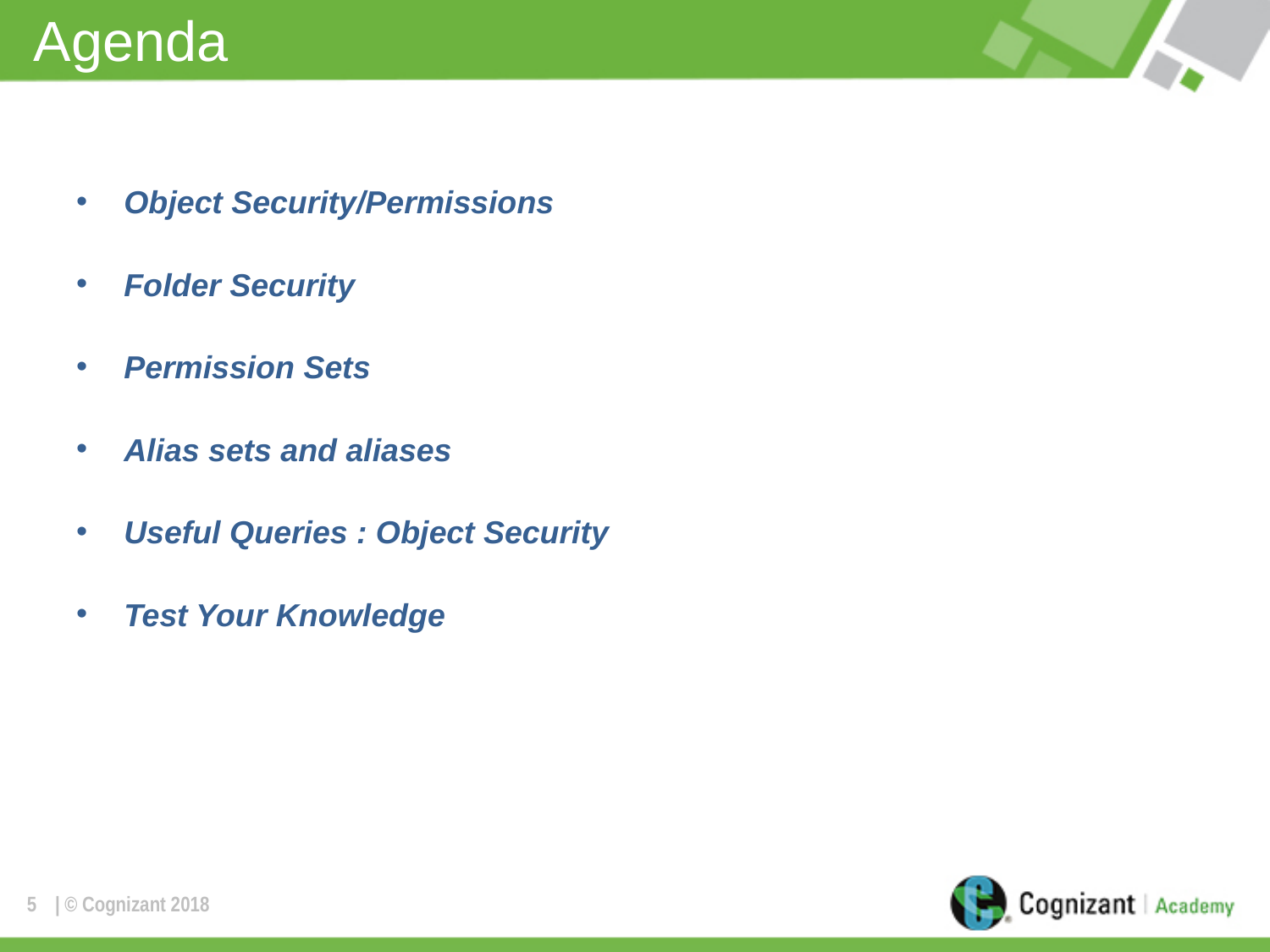

# Agenda
Object Security/Permissions
Folder Security
Permission Sets
Alias sets and aliases
Useful Queries : Object Security
Test Your Knowledge
5
| © Cognizant 2018